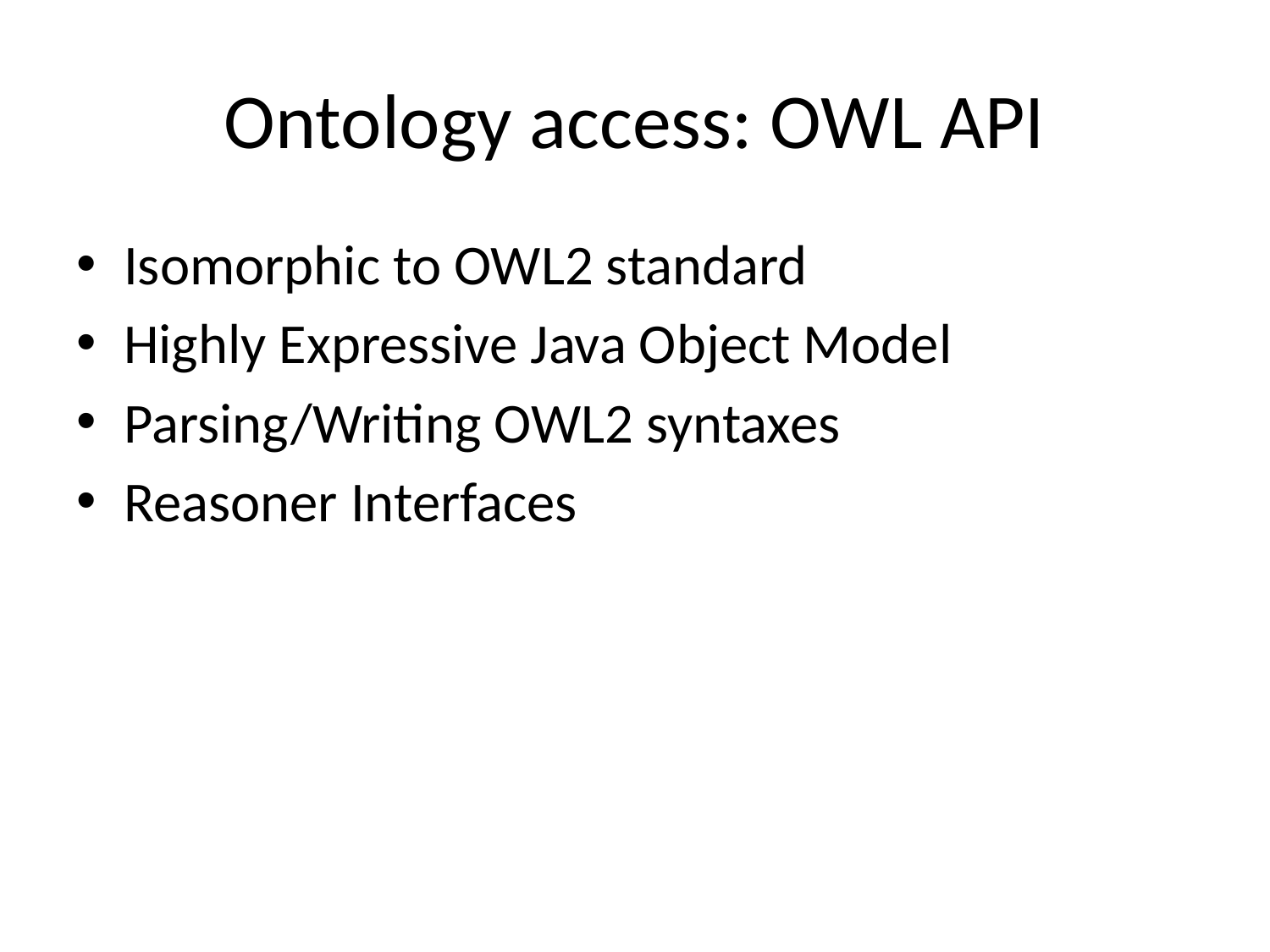

# Ontology access: OWL API
Isomorphic to OWL2 standard
Highly Expressive Java Object Model
Parsing/Writing OWL2 syntaxes
Reasoner Interfaces